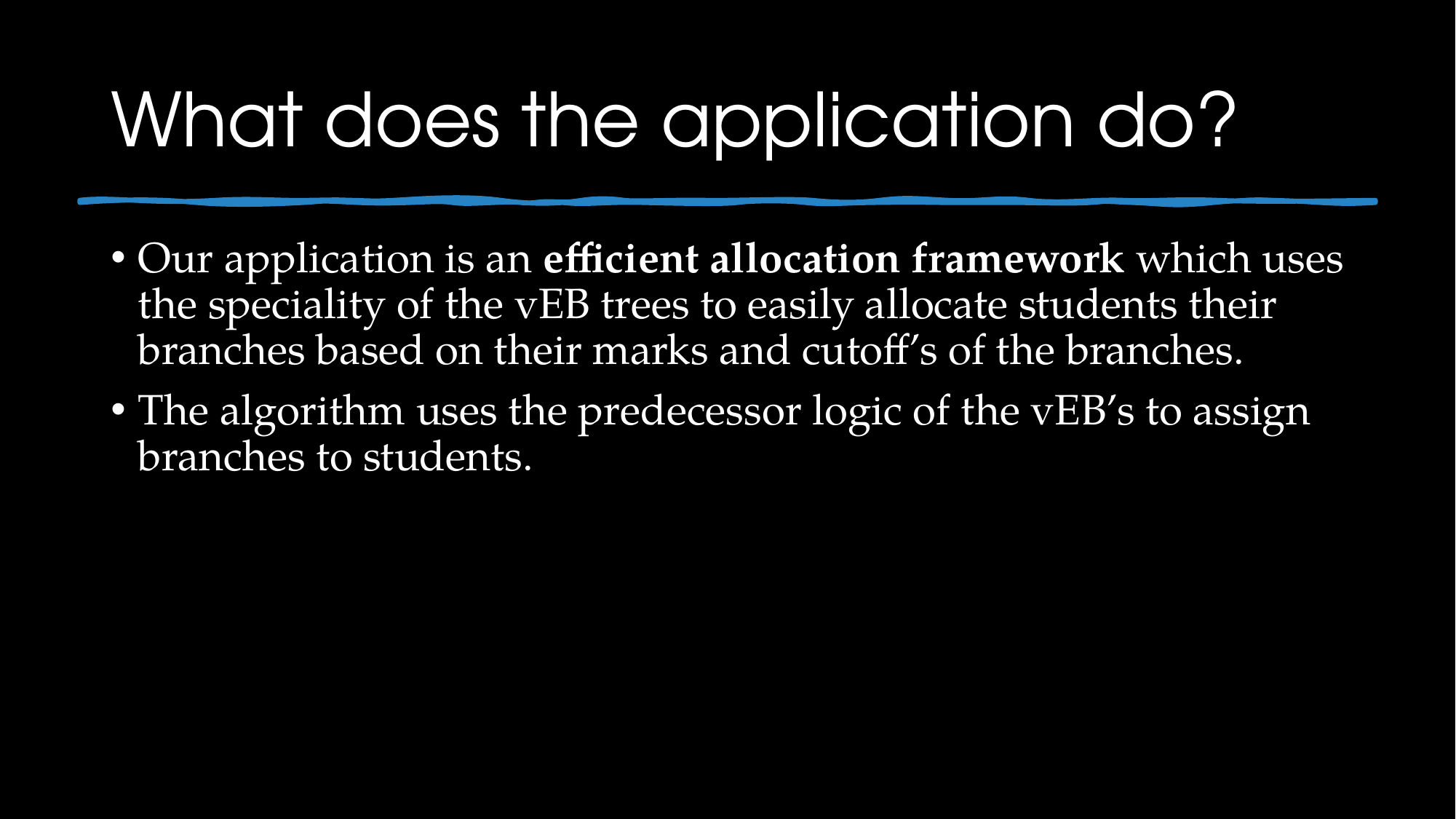

# What does the application do?

Our application is an efficient allocation framework which uses the speciality of the vEB trees to easily allocate students their branches based on their marks and cutoff’s of the branches.
The algorithm uses the predecessor logic of the vEB’s to assign branches to students.